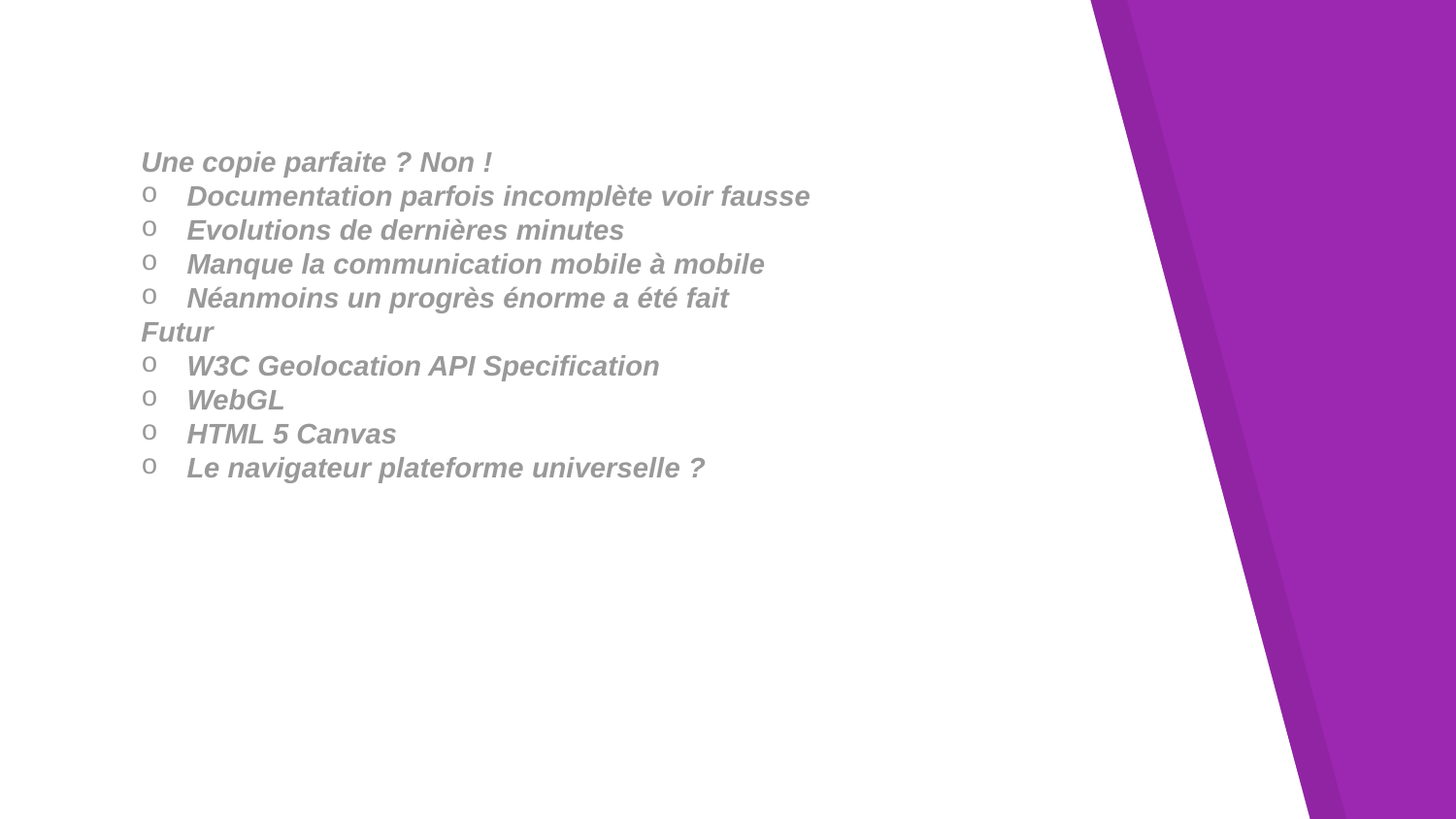

Une copie parfaite ? Non !
Documentation parfois incomplète voir fausse
Evolutions de dernières minutes
Manque la communication mobile à mobile
Néanmoins un progrès énorme a été fait
Futur
W3C Geolocation API Specification
WebGL
HTML 5 Canvas
Le navigateur plateforme universelle ?